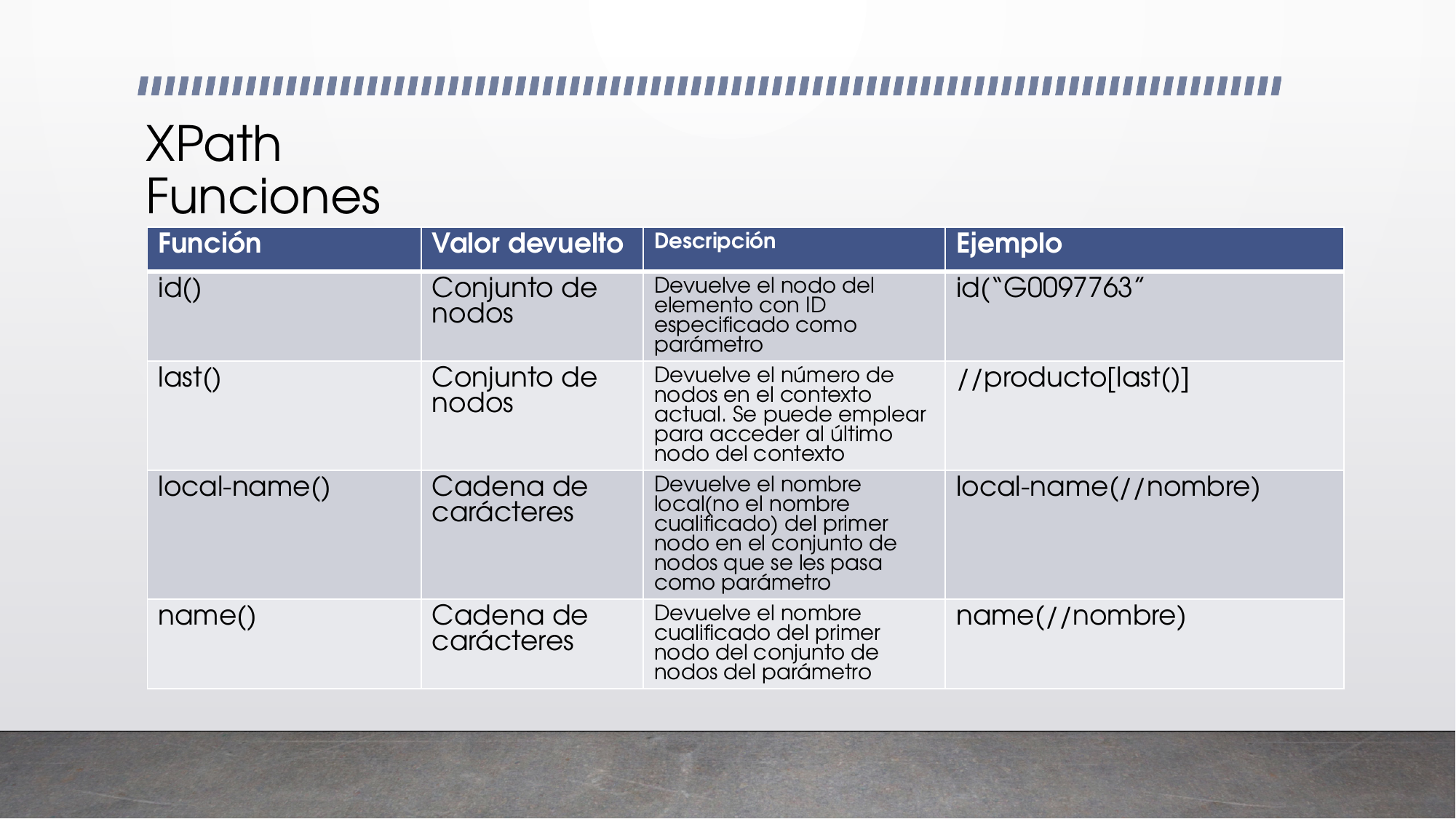

# XPath Funciones
| Función | Valor devuelto | Descripción | Ejemplo |
| --- | --- | --- | --- |
| id() | Conjunto de nodos | Devuelve el nodo del elemento con ID especificado como parámetro | id(“G0097763” |
| last() | Conjunto de nodos | Devuelve el número de nodos en el contexto actual. Se puede emplear para acceder al último nodo del contexto | //producto[last()] |
| local-name() | Cadena de carácteres | Devuelve el nombre local(no el nombre cualificado) del primer nodo en el conjunto de nodos que se les pasa como parámetro | local-name(//nombre) |
| name() | Cadena de carácteres | Devuelve el nombre cualificado del primer nodo del conjunto de nodos del parámetro | name(//nombre) |